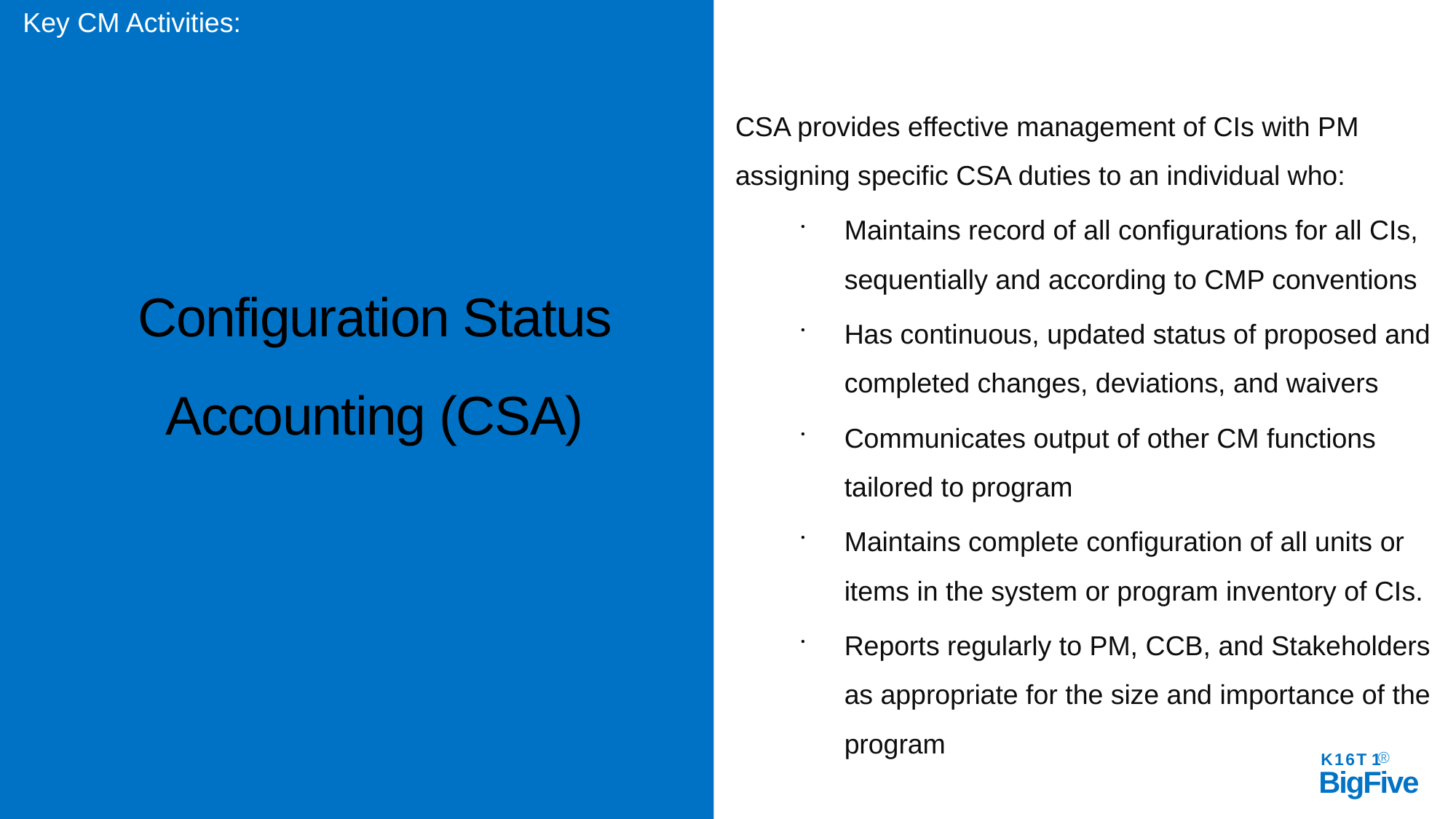

Key CM Activities:
CSA provides effective management of CIs with PM assigning specific CSA duties to an individual who:
Maintains record of all configurations for all CIs, sequentially and according to CMP conventions
Has continuous, updated status of proposed and completed changes, deviations, and waivers
Communicates output of other CM functions tailored to program
Maintains complete configuration of all units or items in the system or program inventory of CIs.
Reports regularly to PM, CCB, and Stakeholders as appropriate for the size and importance of the program

Configuration Status Accounting (CSA)